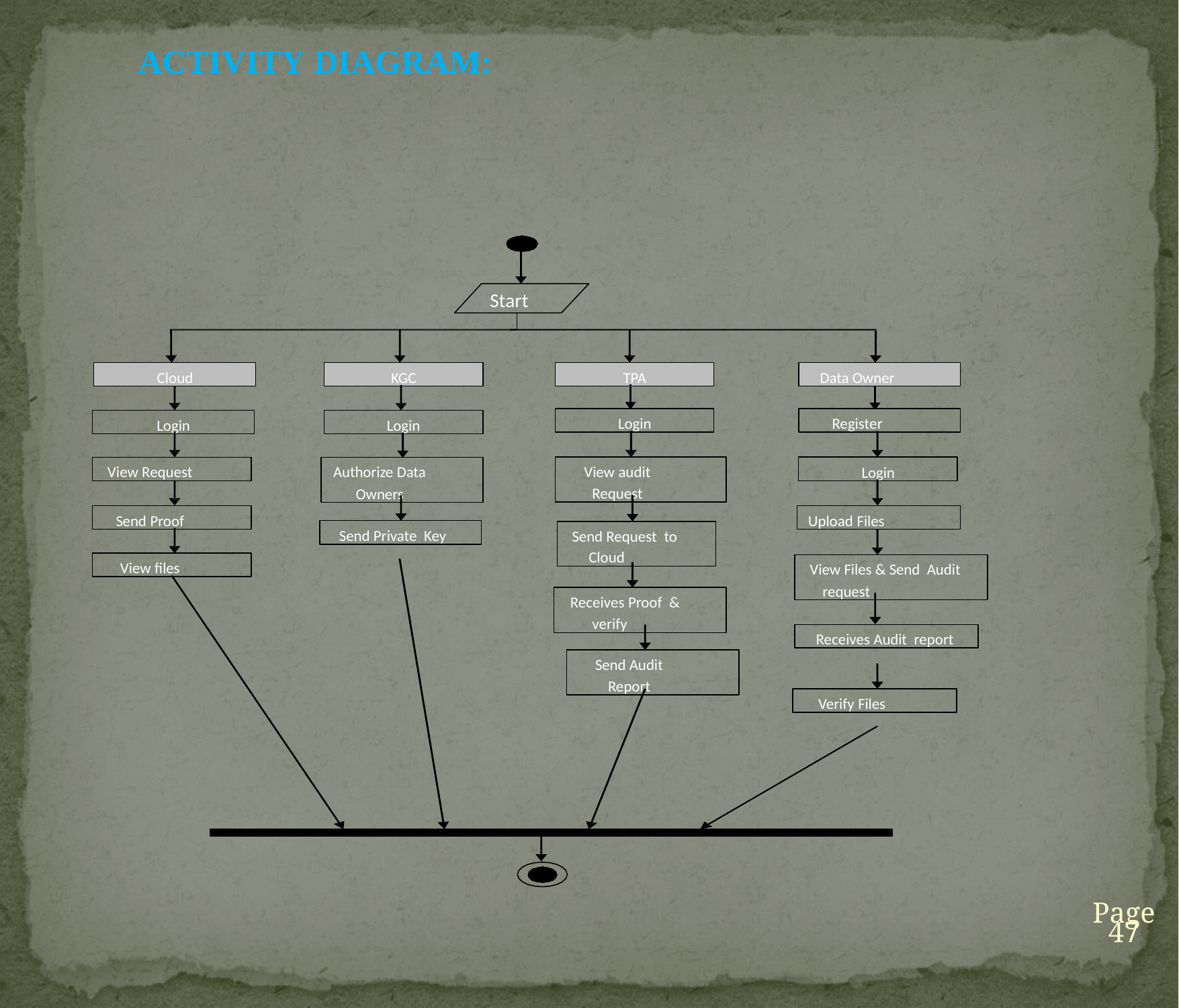

ACTIVITY DIAGRAM:

Start

Cloud
KGC
TPA
Data Owner

Login
Register
Login
Login

View audit  Request
Login
View Request
Authorize Data  Owners

Send Proof
Upload Files
Send Private  Key
Send Request  to Cloud

View files
View Files & Send  Audit request

Receives Proof  & verify

Receives Audit  report
Send Audit  Report

Verify Files

Page 47